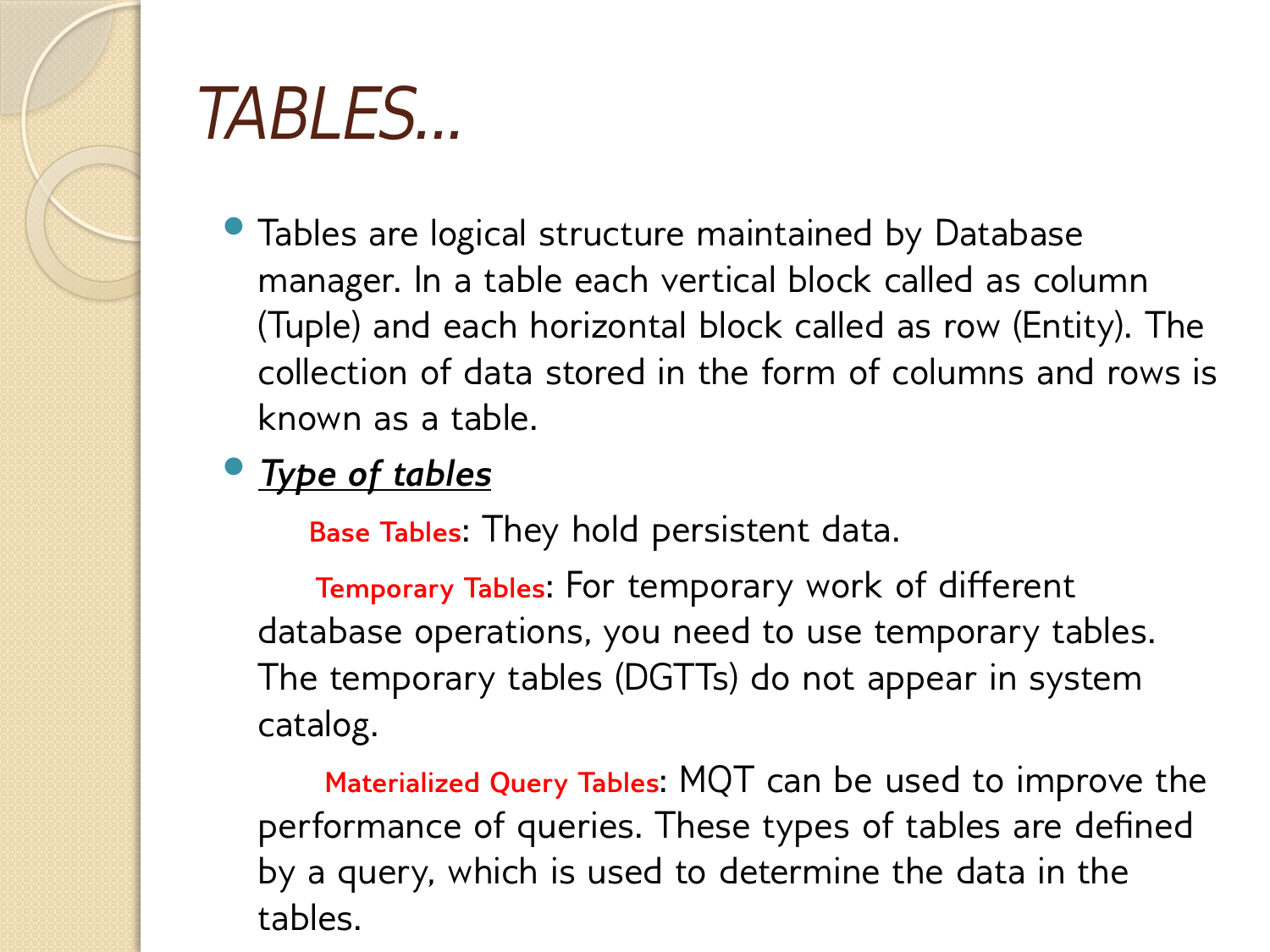

# TABLES...
Tables are logical structure maintained by Database manager. In a table each vertical block called as column (Tuple) and each horizontal block called as row (Entity). The collection of data stored in the form of columns and rows is known as a table.
Type of tables
          Base Tables: They hold persistent data.
        Temporary Tables: For temporary work of different database operations, you need to use temporary tables. The temporary tables (DGTTs) do not appear in system catalog.
           Materialized Query Tables: MQT can be used to improve the performance of queries. These types of tables are defined by a query, which is used to determine the data in the tables.